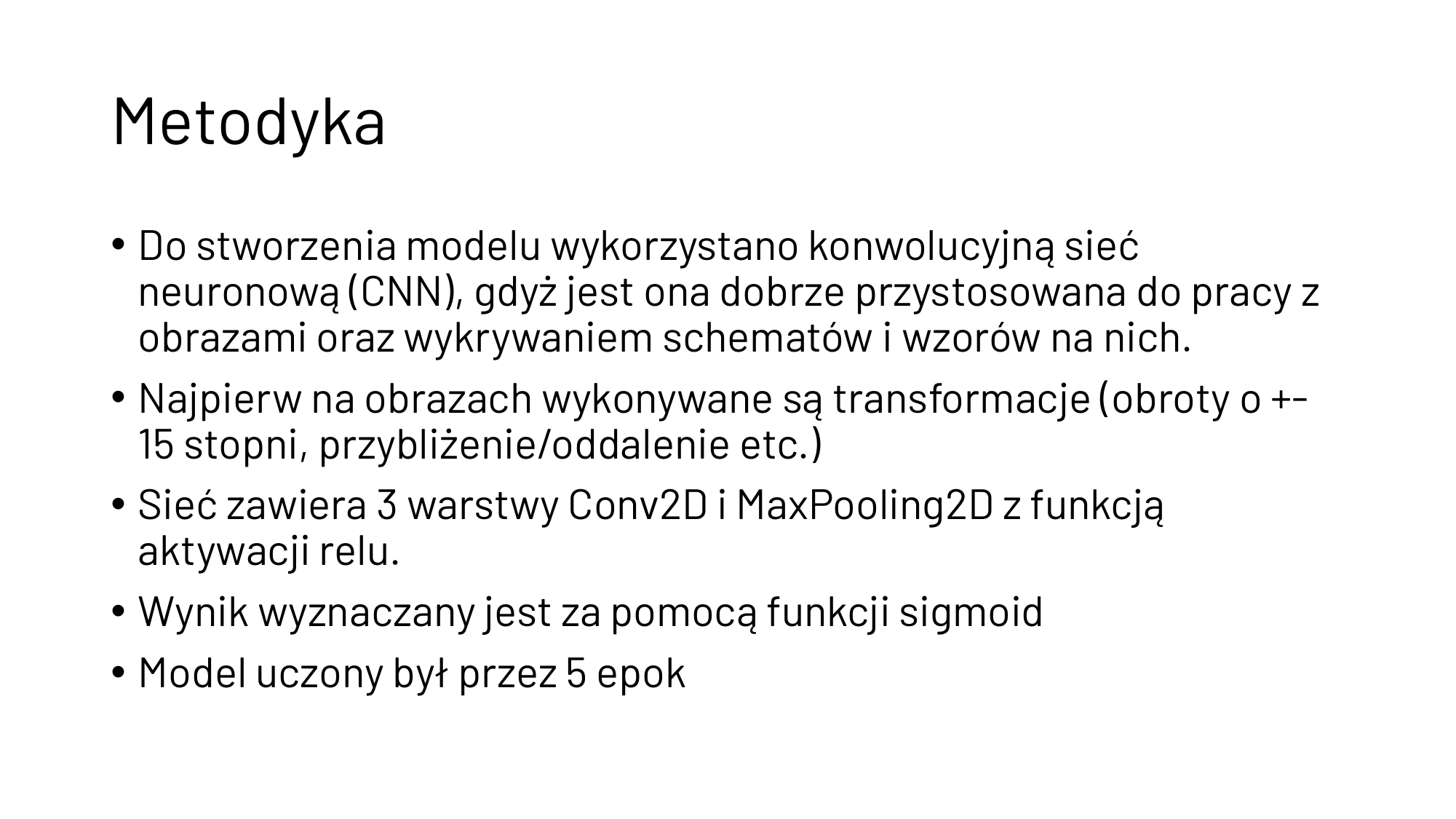

# Metodyka
Do stworzenia modelu wykorzystano konwolucyjną sieć neuronową (CNN), gdyż jest ona dobrze przystosowana do pracy z obrazami oraz wykrywaniem schematów i wzorów na nich.
Najpierw na obrazach wykonywane są transformacje (obroty o +- 15 stopni, przybliżenie/oddalenie etc.)
Sieć zawiera 3 warstwy Conv2D i MaxPooling2D z funkcją aktywacji relu.
Wynik wyznaczany jest za pomocą funkcji sigmoid
Model uczony był przez 5 epok